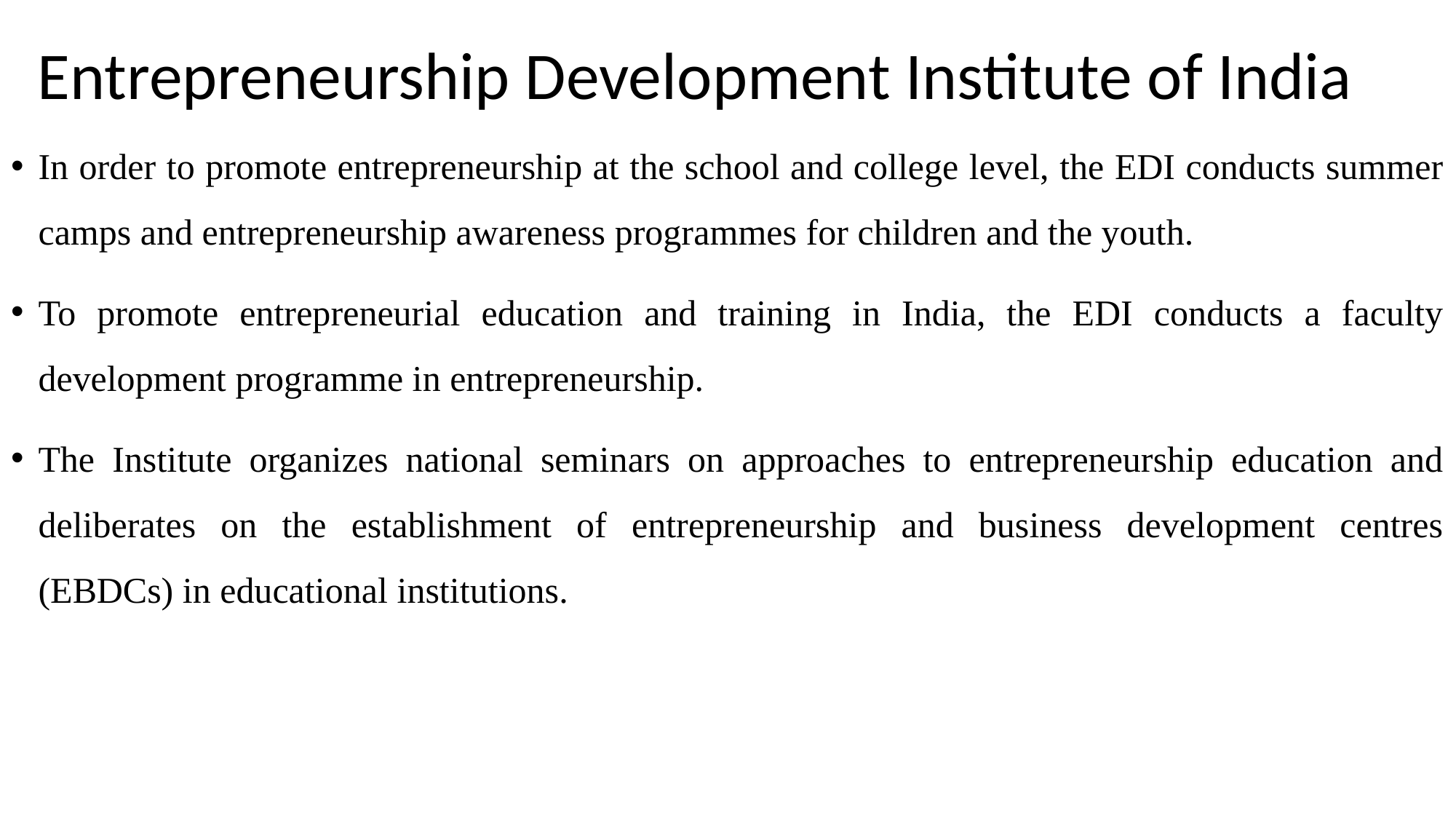

# Entrepreneurship Development Institute of India
In order to promote entrepreneurship at the school and college level, the EDI conducts summer camps and entrepreneurship awareness programmes for children and the youth.
To promote entrepreneurial education and training in India, the EDI conducts a faculty development programme in entrepreneurship.
The Institute organizes national seminars on approaches to entrepreneurship education and deliberates on the establishment of entrepreneurship and business development centres (EBDCs) in educational institutions.